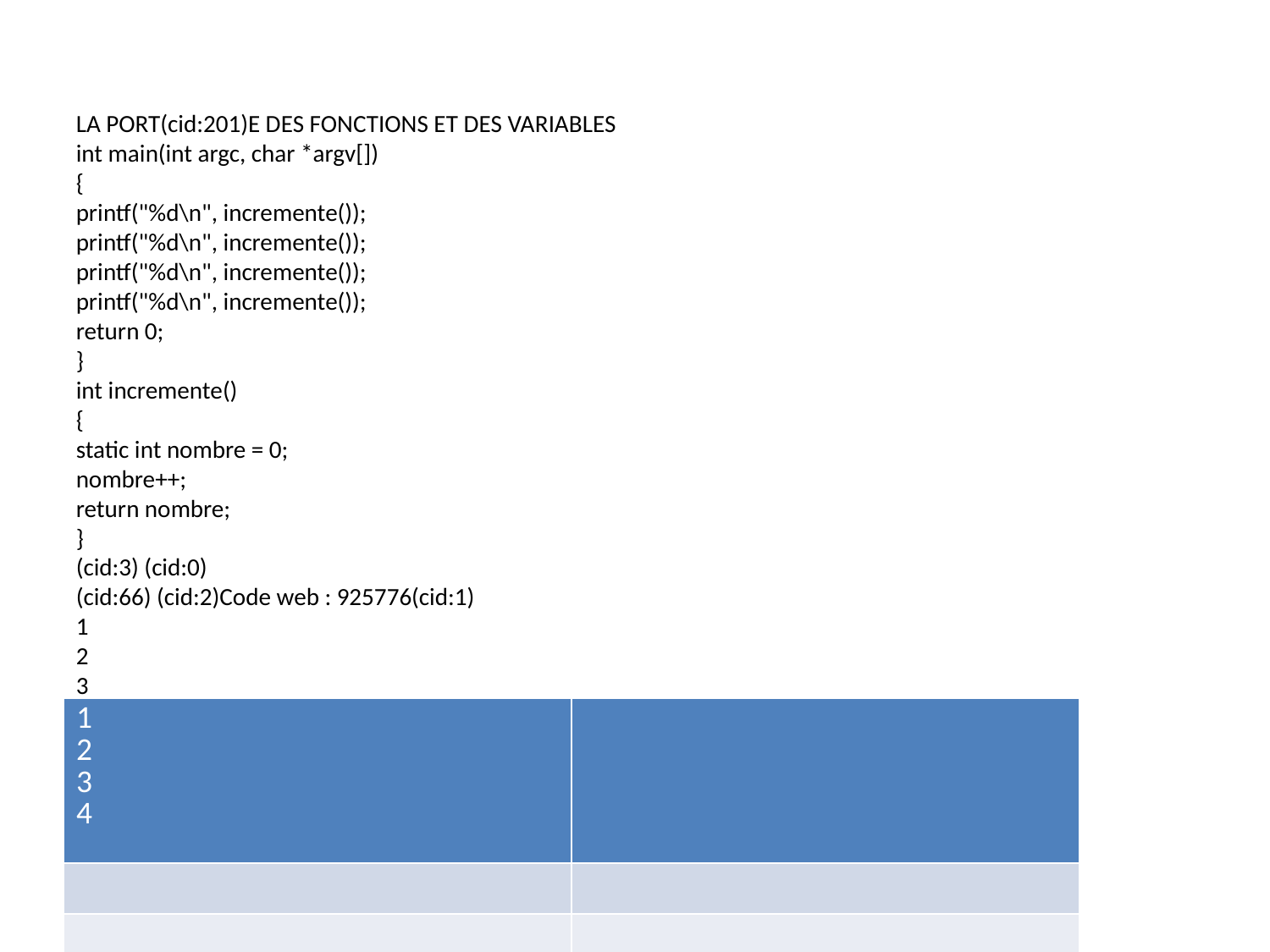

LA PORT(cid:201)E DES FONCTIONS ET DES VARIABLES
int main(int argc, char *argv[])
{
printf("%d\n", incremente());
printf("%d\n", incremente());
printf("%d\n", incremente());
printf("%d\n", incremente());
return 0;
}
int incremente()
{
static int nombre = 0;
nombre++;
return nombre;
}
(cid:3) (cid:0)
(cid:66) (cid:2)Code web : 925776(cid:1)
1
2
3
4
Ici,lapremiŁrefoisqu’onappellelafonctionincremente,lavariablenombreestcrØØe.
ElleestincrØmentØe(cid:224)1,etunefoislafonctionterminØelavariablen’estpassupprimØe.
Lorsque la fonction est appelØe une seconde fois, la ligne de la dØclaration de variable
est tout simplement (cid:19) sautØe (cid:20). On ne recrØe pas la variable, on rØutilise la variable
qu’on avait dØj(cid:224) crØØe. Comme la variable valait 1, elle vaudra maintenant 2, puis 3,
puis 4, etc.
Les fonctions locales (cid:224) un (cid:28)chier
Pour en (cid:28)nir avec les portØes, nous allons nous intØresser (cid:224) la portØe des fonctions.
Normalement, quand vous crØez une fonction, celle-ci est globale (cid:224) tout le programme.
Elle est accessible depuis n’importe quel autre (cid:28)chier .c.
IlsepeutquevousayezbesoindecrØerdesfonctionsquineserontaccessiblesquedans
le (cid:28)chier dans lequel se trouve la fonction.
Pour faire cela, rajoutez le mot-clØ static (encore lui) devant la fonction :
static int triple(int nombre)
{
// Instructions
}
Pensez (cid:224) mettre (cid:224) jour le prototype aussi :
141
| 1 2 3 4 |  |
| --- | --- |
|  |  |
|  |  |